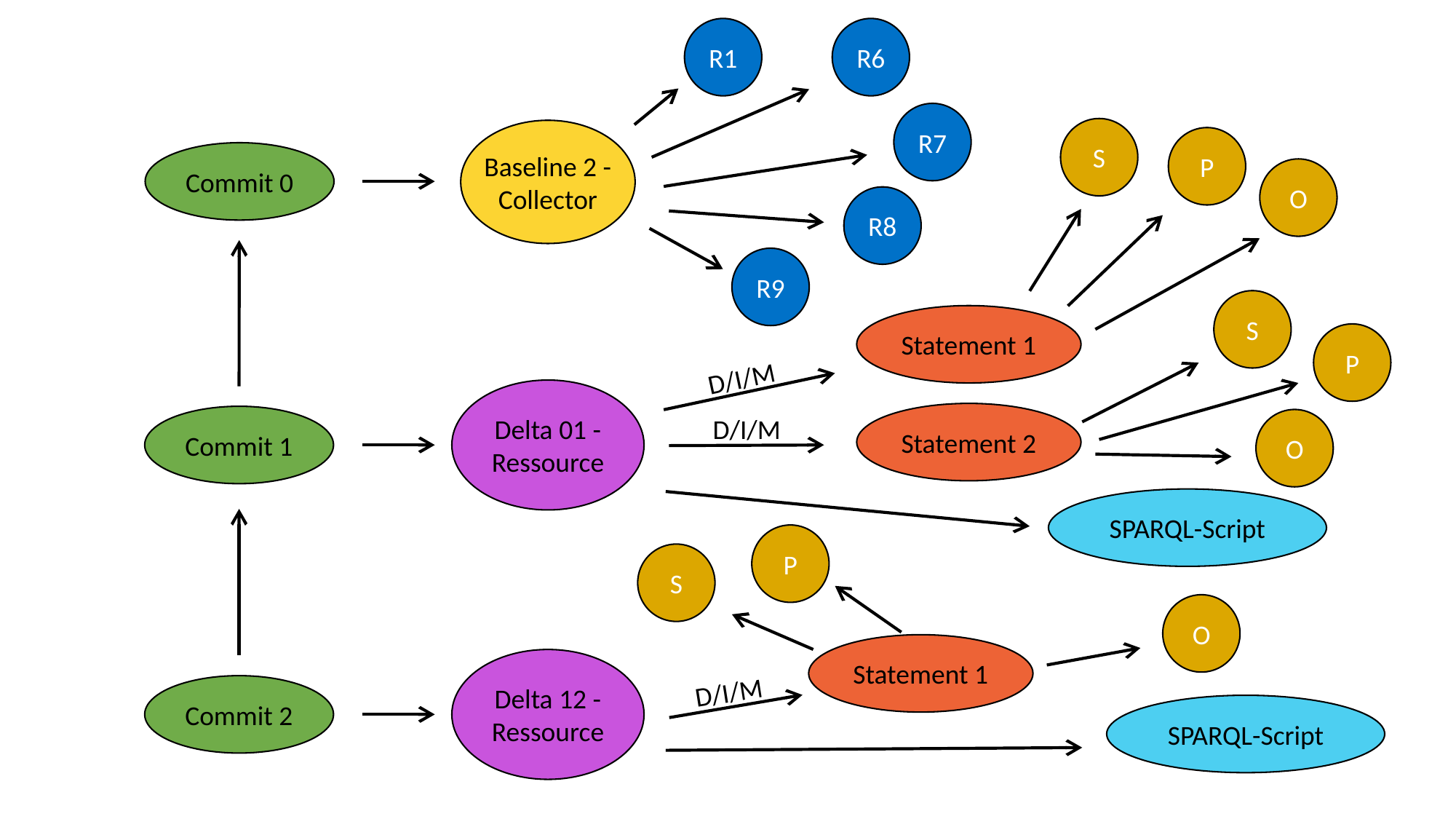

R1
R6
R7
S
P
O
S
Statement 1
P
D/I/M
Delta 01 -Ressource
Statement 2
Commit 1
D/I/M
O
SPARQL-Script
Baseline 2 -
Collector
Commit 0
R8
R9
P
S
O
Statement 1
Delta 12 -Ressource
D/I/M
Commit 2
SPARQL-Script